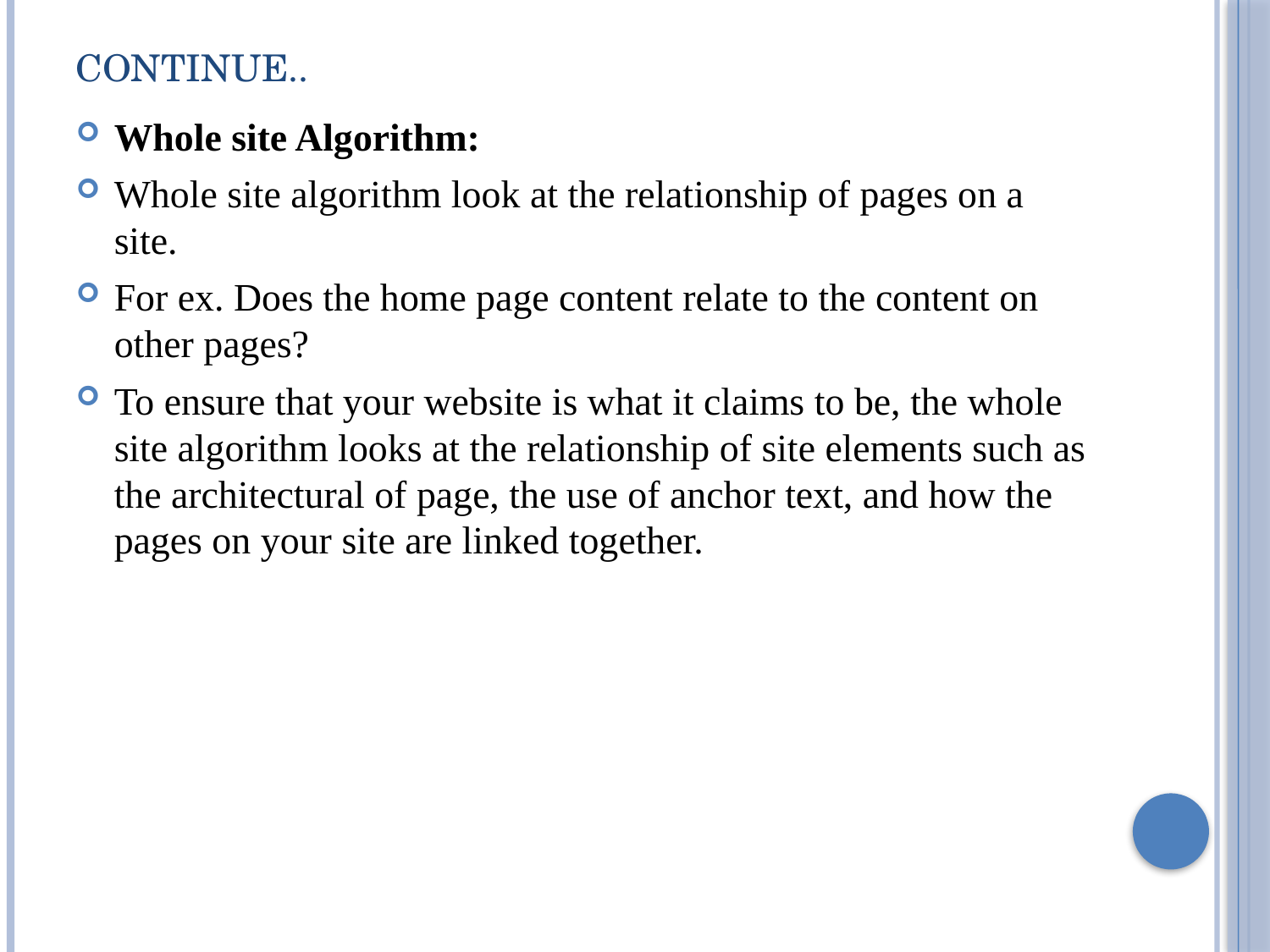

# Continue..
Whole site Algorithm:
Whole site algorithm look at the relationship of pages on a site.
For ex. Does the home page content relate to the content on other pages?
To ensure that your website is what it claims to be, the whole site algorithm looks at the relationship of site elements such as the architectural of page, the use of anchor text, and how the pages on your site are linked together.